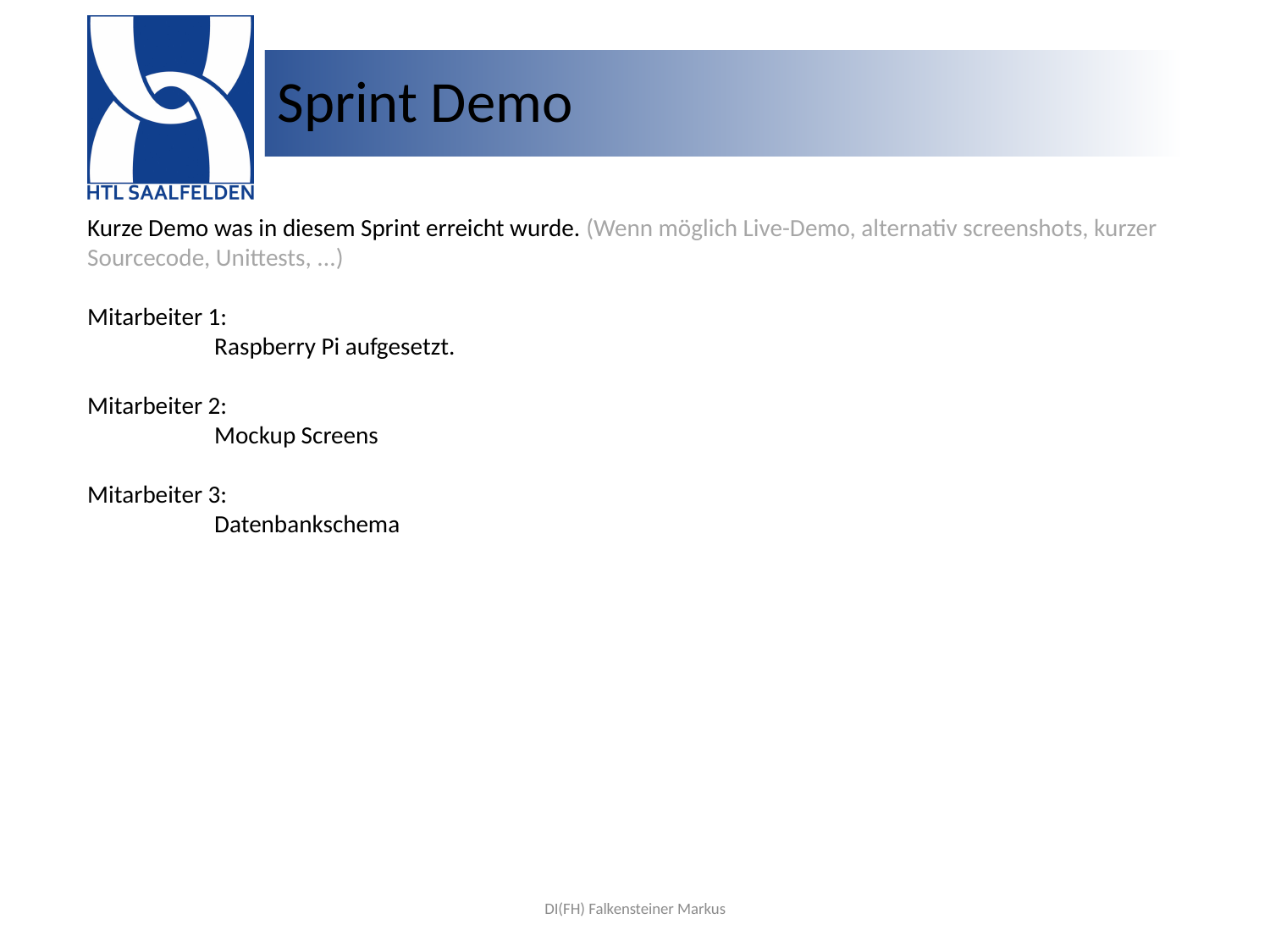

# Sprint Demo
Kurze Demo was in diesem Sprint erreicht wurde. (Wenn möglich Live-Demo, alternativ screenshots, kurzer Sourcecode, Unittests, ...)

Mitarbeiter 1:
	Raspberry Pi aufgesetzt.

Mitarbeiter 2:
	Mockup Screens

Mitarbeiter 3:
	Datenbankschema

DI(FH) Falkensteiner Markus
6